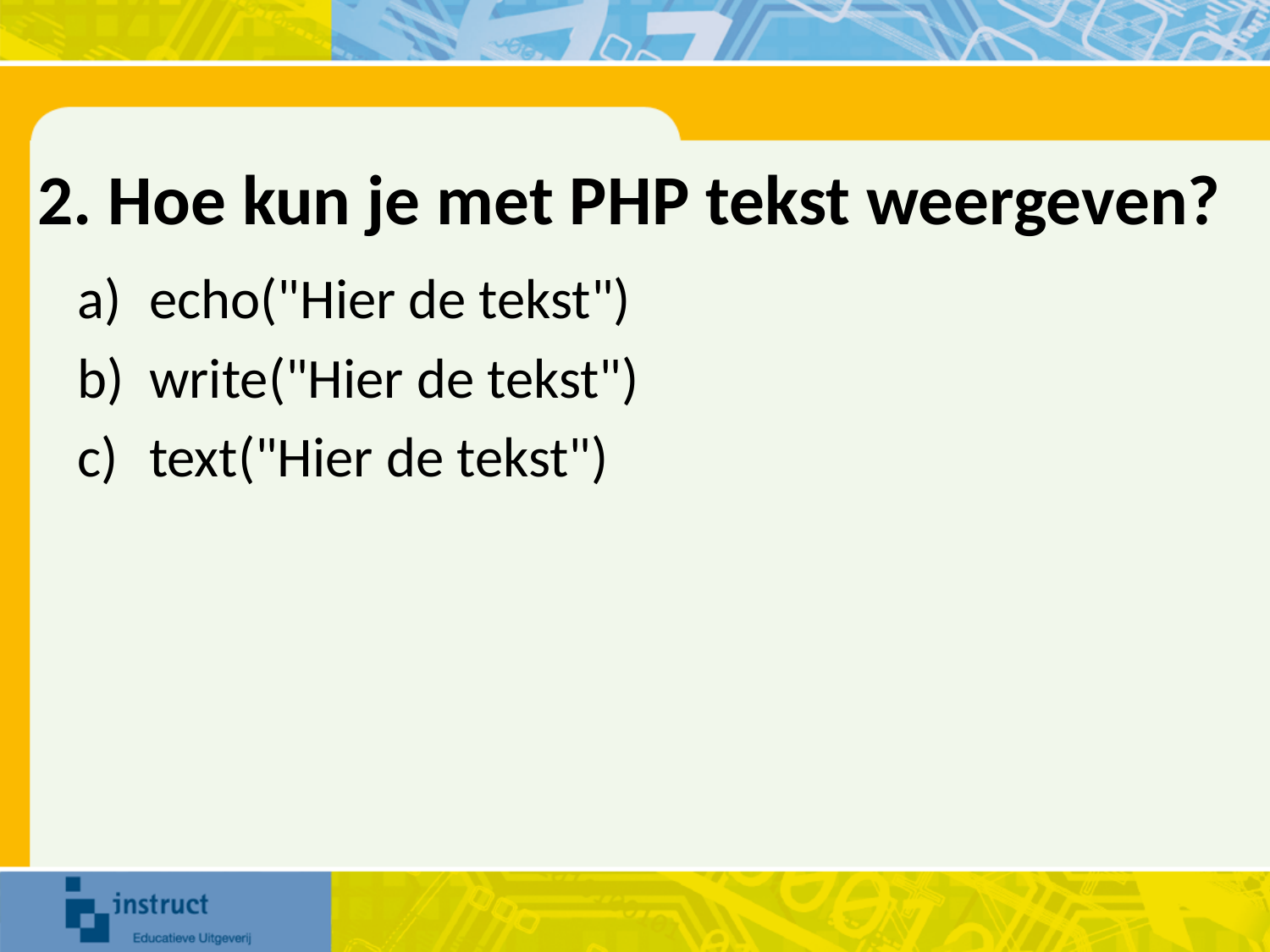

# 2. Hoe kun je met PHP tekst weergeven?
echo("Hier de tekst")
write("Hier de tekst")
text("Hier de tekst")